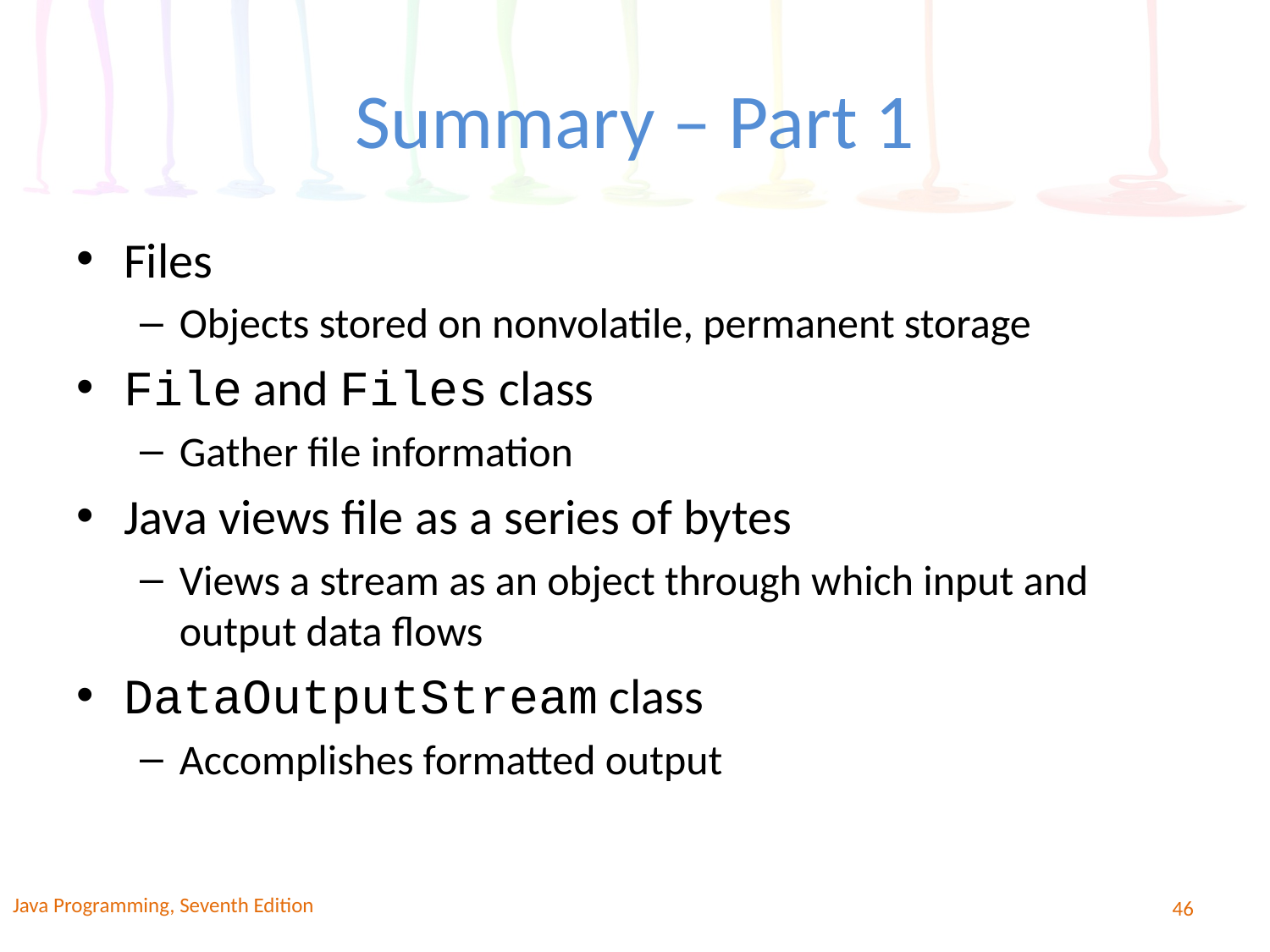

# Summary – Part 1
Files
Objects stored on nonvolatile, permanent storage
File and Files class
Gather file information
Java views file as a series of bytes
Views a stream as an object through which input and output data flows
DataOutputStream class
Accomplishes formatted output
Java Programming, Seventh Edition
46